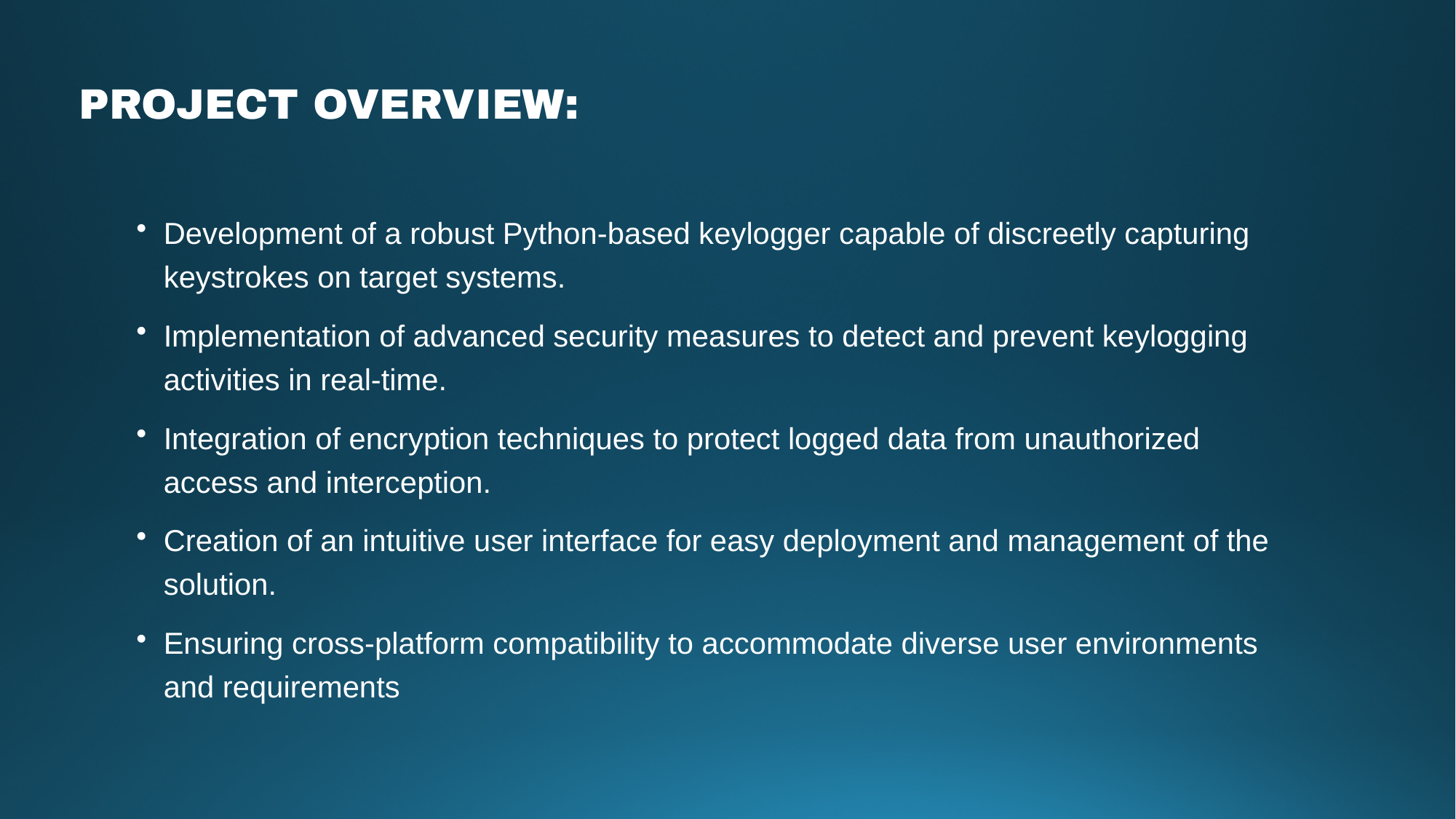

PROJECT OVERVIEW:
Development of a robust Python-based keylogger capable of discreetly capturing keystrokes on target systems.
Implementation of advanced security measures to detect and prevent keylogging activities in real-time.
Integration of encryption techniques to protect logged data from unauthorized access and interception.
Creation of an intuitive user interface for easy deployment and management of the solution.
Ensuring cross-platform compatibility to accommodate diverse user environments and requirements